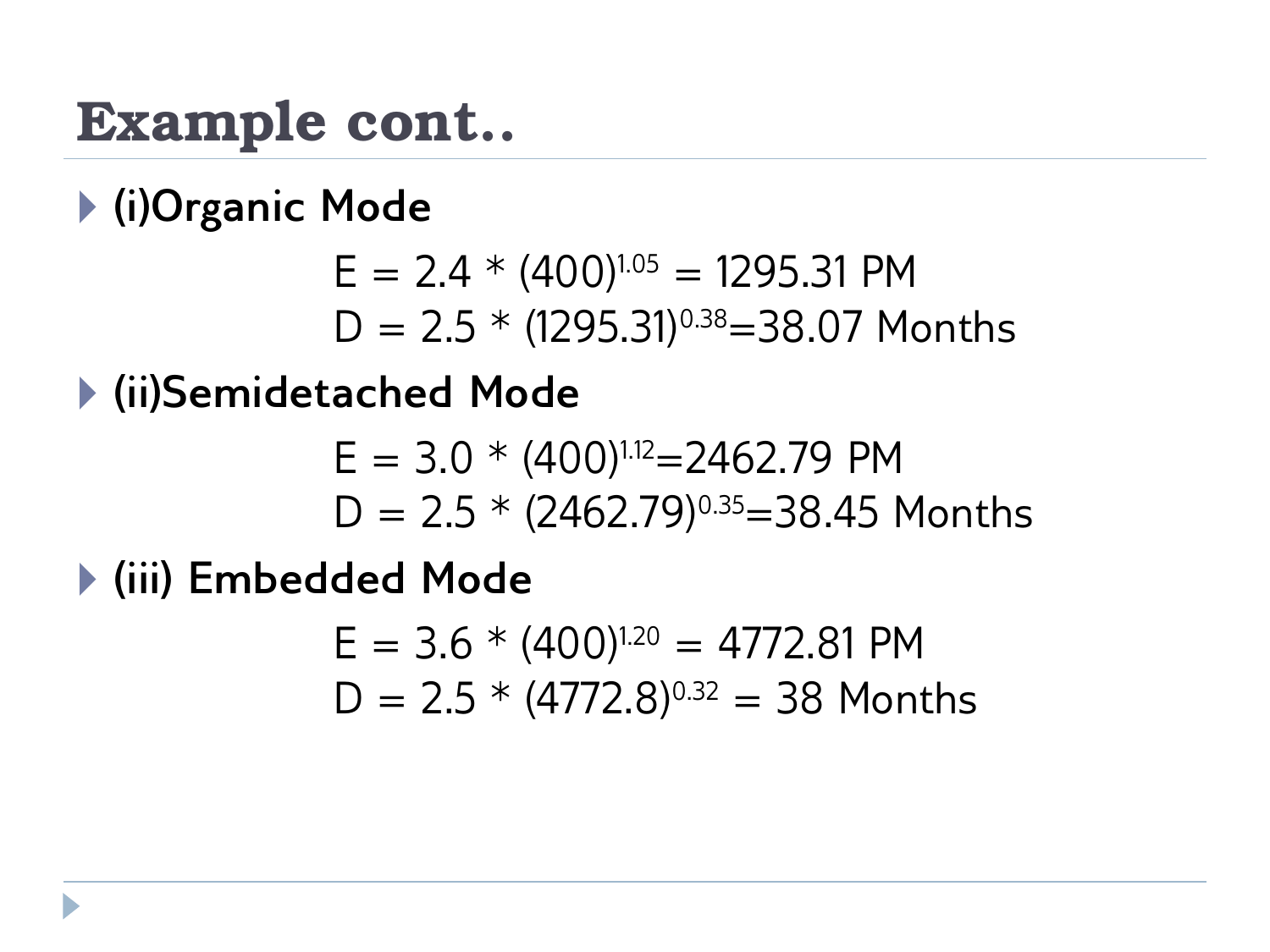

# Example cont..
(i)Organic Mode
	                E = 2.4 * (400)1.05 = 1295.31 PM
                D = 2.5 * (1295.31)0.38=38.07 Months
(ii)Semidetached Mode
	                E = 3.0 * (400)1.12=2462.79 PM
                D = 2.5 * (2462.79)0.35=38.45 Months
(iii) Embedded Mode
	                E = 3.6 * (400)1.20 = 4772.81 PM
                D = 2.5 * (4772.8)0.32 = 38 Months